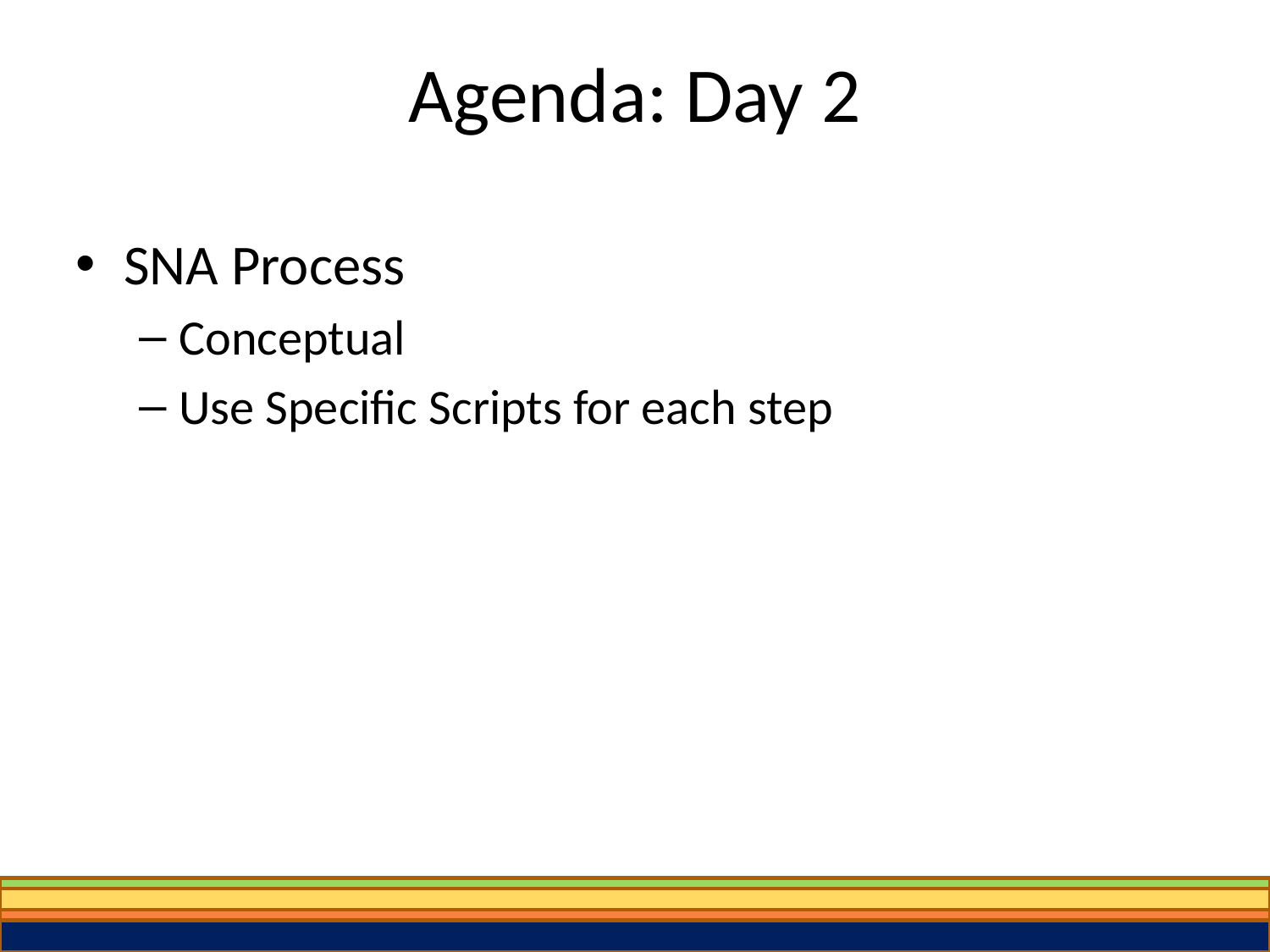

# Agenda: Day 2
SNA Process
Conceptual
Use Specific Scripts for each step